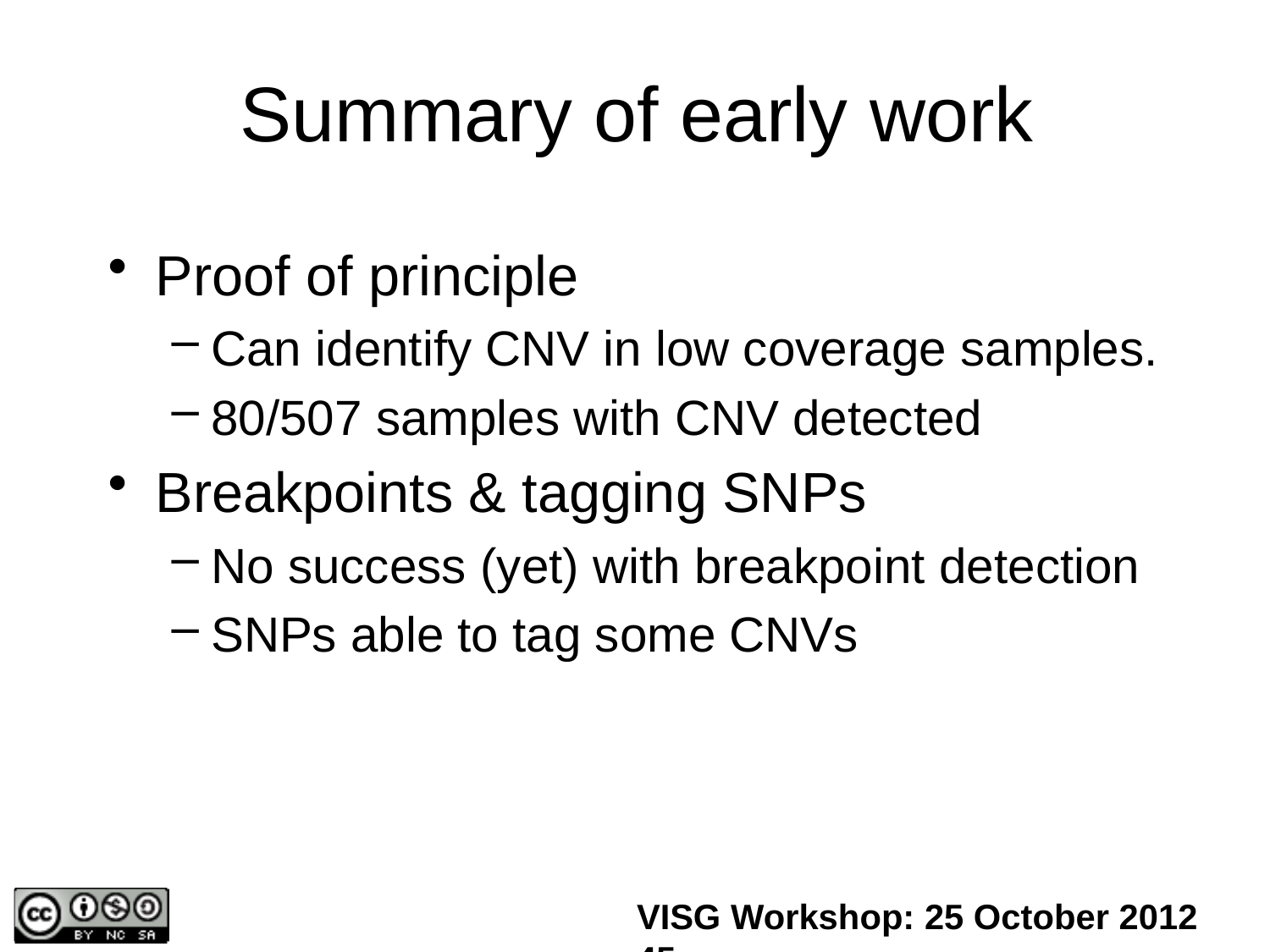

# Summary of early work
Proof of principle
Can identify CNV in low coverage samples.
80/507 samples with CNV detected
Breakpoints & tagging SNPs
No success (yet) with breakpoint detection
SNPs able to tag some CNVs